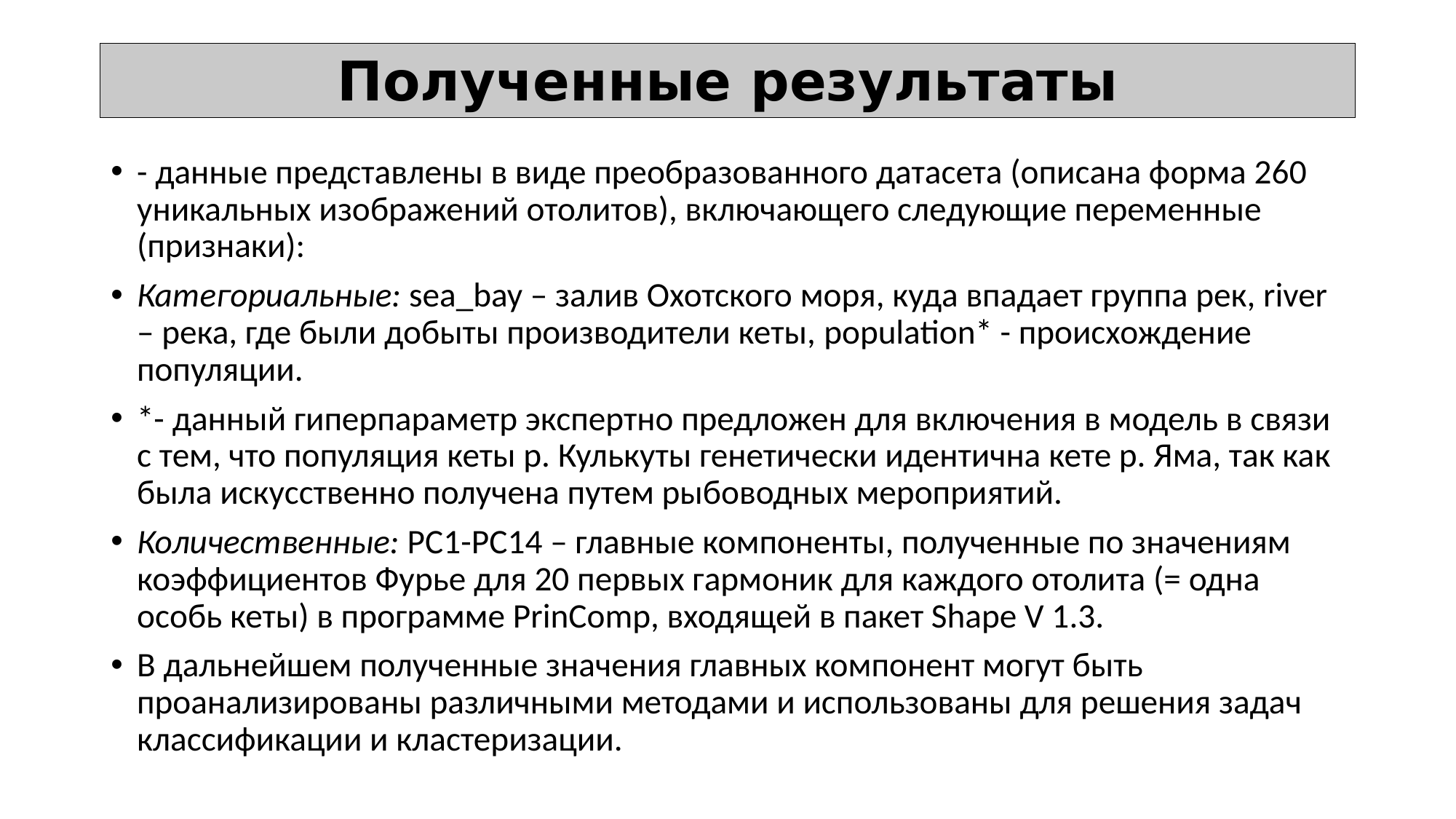

# Полученные результаты
- данные представлены в виде преобразованного датасета (описана форма 260 уникальных изображений отолитов), включающего следующие переменные (признаки):
Категориальные: sea_bay – залив Охотского моря, куда впадает группа рек, river – река, где были добыты производители кеты, population* - происхождение популяции.
*- данный гиперпараметр экспертно предложен для включения в модель в связи с тем, что популяция кеты р. Кулькуты генетически идентична кете р. Яма, так как была искусственно получена путем рыбоводных мероприятий.
Количественные: PC1-PC14 – главные компоненты, полученные по значениям коэффициентов Фурье для 20 первых гармоник для каждого отолита (= одна особь кеты) в программе PrinComp, входящей в пакет Shape V 1.3.
В дальнейшем полученные значения главных компонент могут быть проанализированы различными методами и использованы для решения задач классификации и кластеризации.